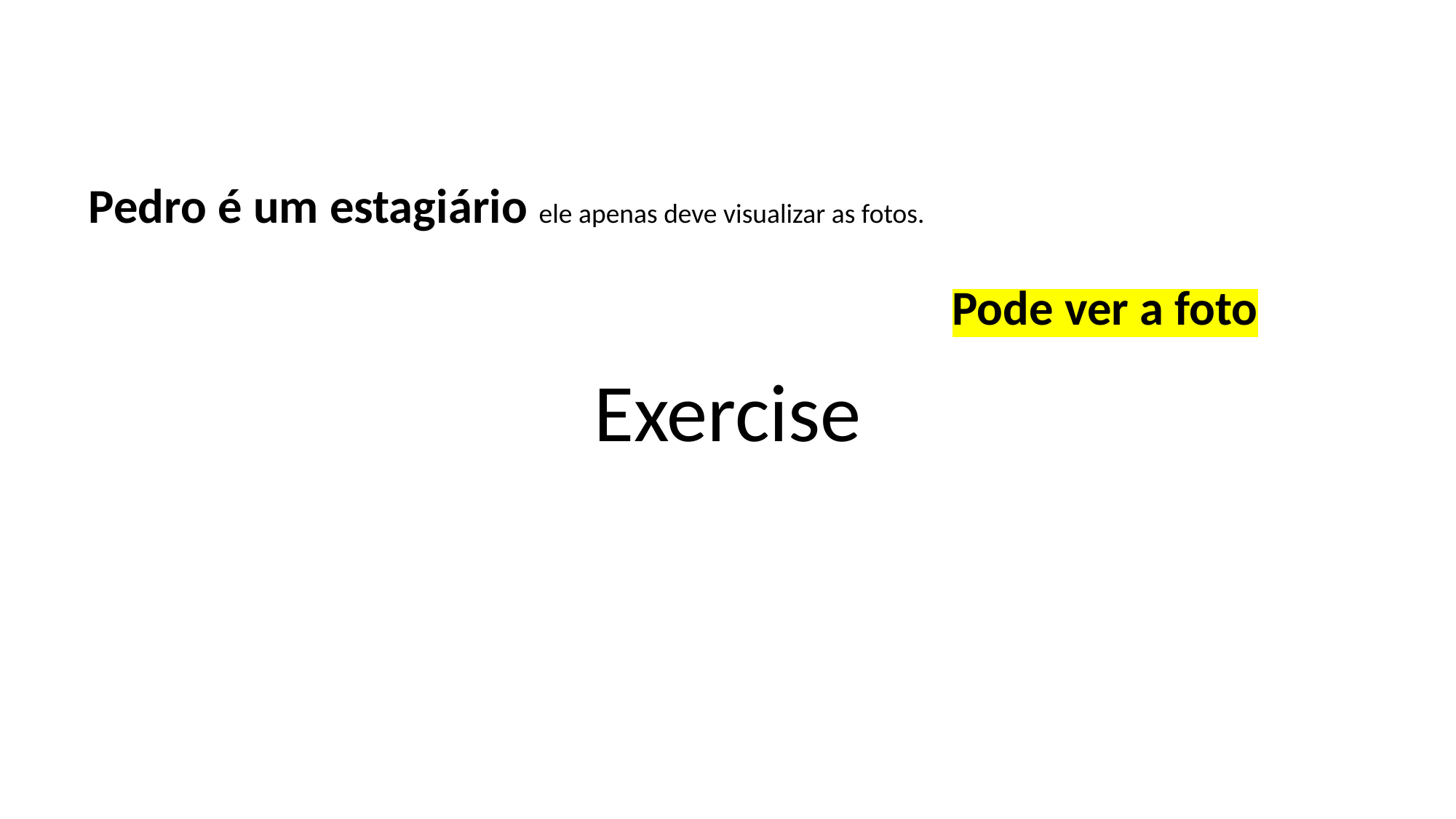

Pedro é um estagiário ele apenas deve visualizar as fotos.
Pode ver a foto
Exercise